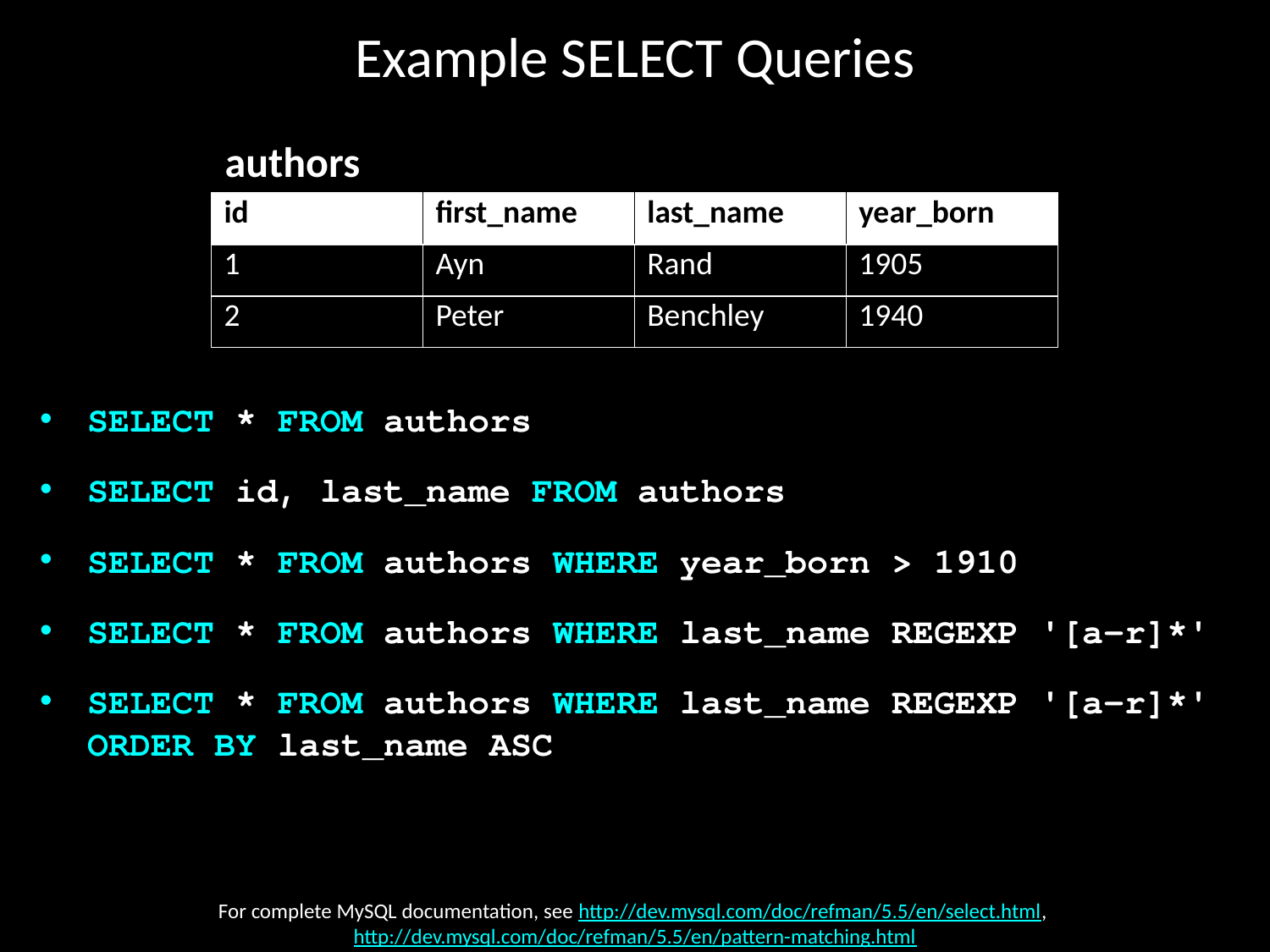

# Example SELECT Queries
authors
| id | first\_name | last\_name | year\_born |
| --- | --- | --- | --- |
| 1 | Ayn | Rand | 1905 |
| 2 | Peter | Benchley | 1940 |
SELECT * FROM authors
SELECT id, last_name FROM authors
SELECT * FROM authors WHERE year_born > 1910
SELECT * FROM authors WHERE last_name REGEXP '[a-r]*'
SELECT * FROM authors WHERE last_name REGEXP '[a-r]*'
ORDER BY last_name ASC
For complete MySQL documentation, see http://dev.mysql.com/doc/refman/5.5/en/select.html, http://dev.mysql.com/doc/refman/5.5/en/pattern-matching.html